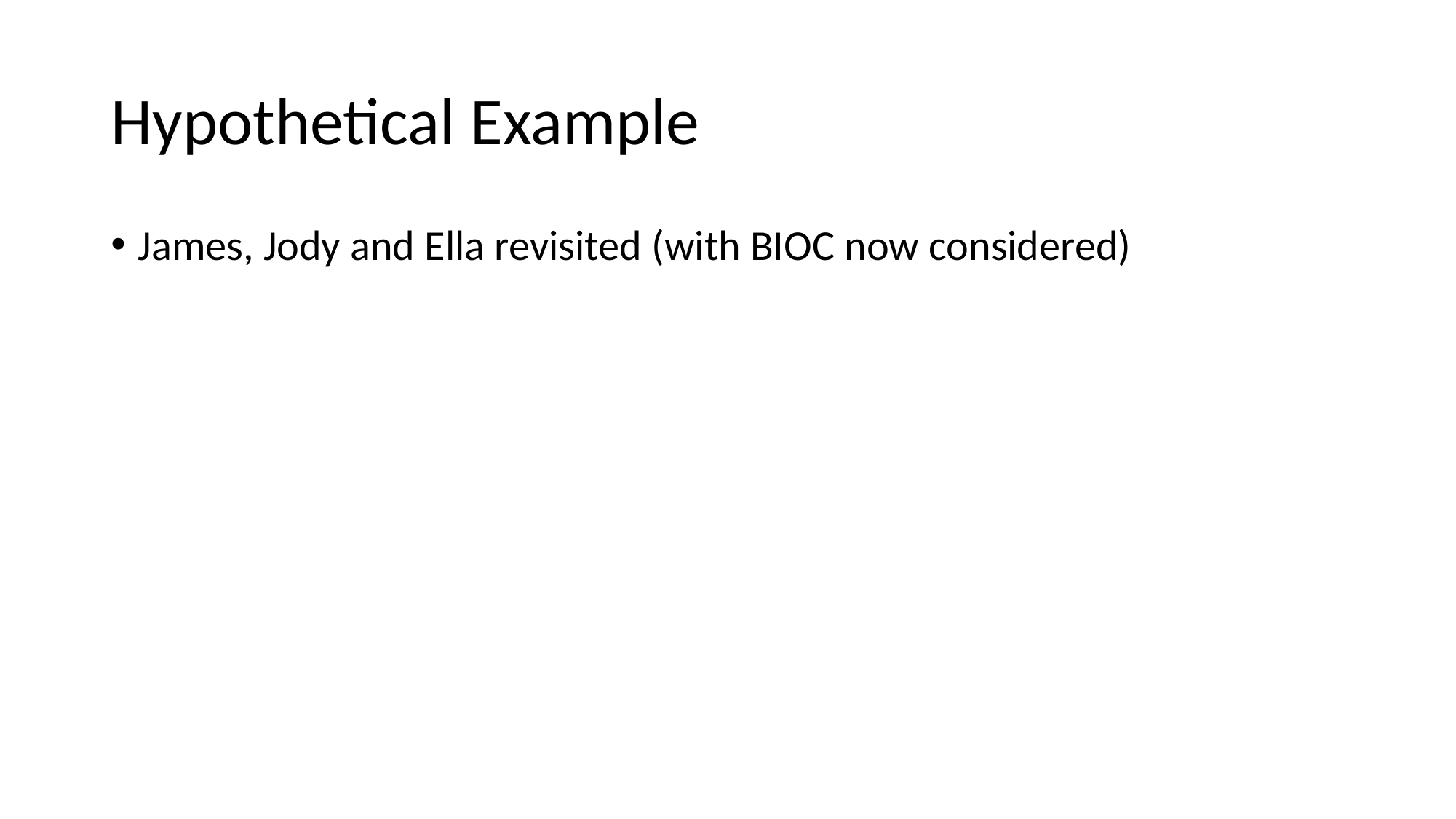

# Hypothetical Example
James, Jody and Ella revisited (with BIOC now considered)